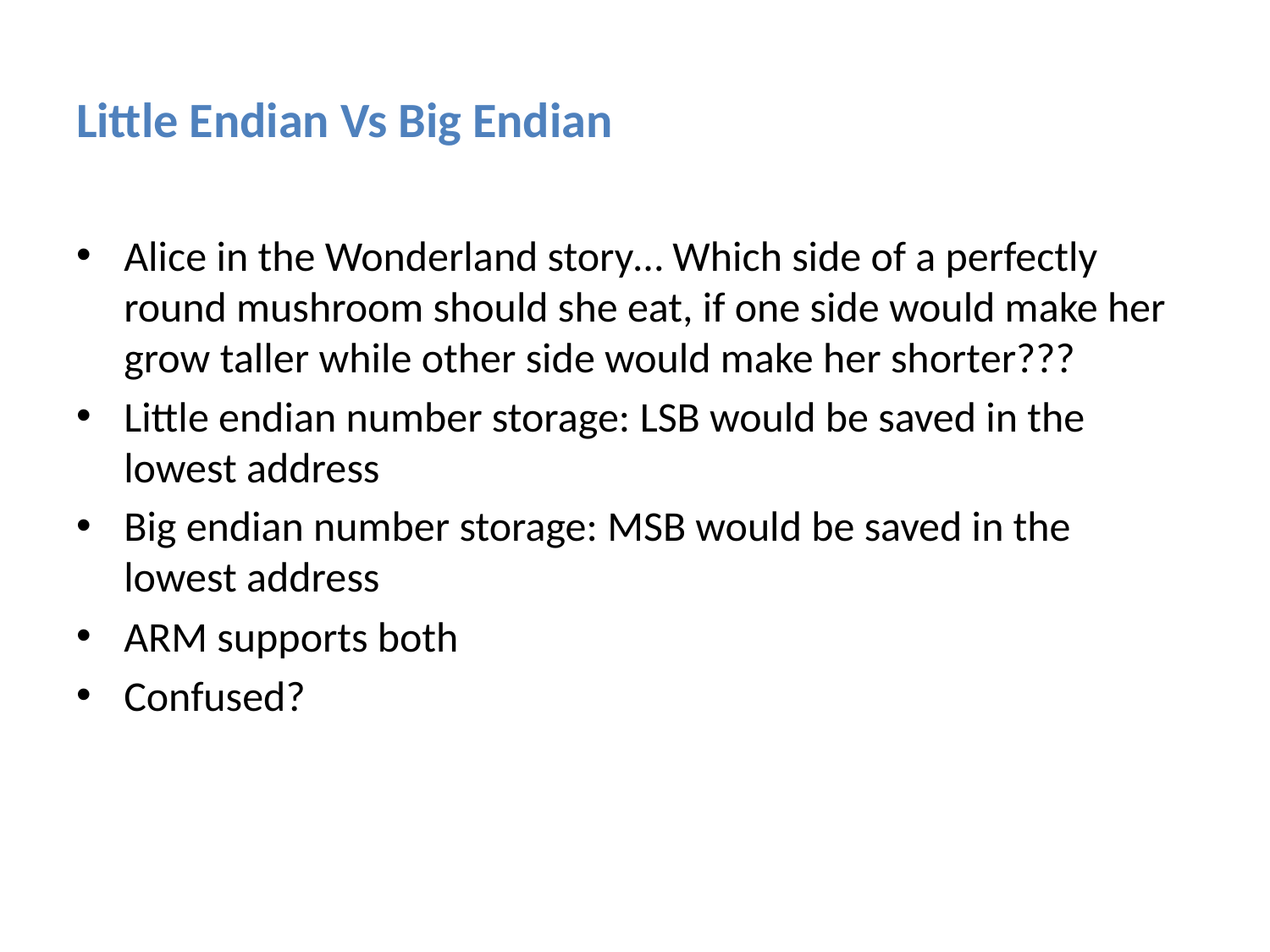

# Little Endian Vs Big Endian
Alice in the Wonderland story… Which side of a perfectly round mushroom should she eat, if one side would make her grow taller while other side would make her shorter???
Little endian number storage: LSB would be saved in the lowest address
Big endian number storage: MSB would be saved in the lowest address
ARM supports both
Confused?